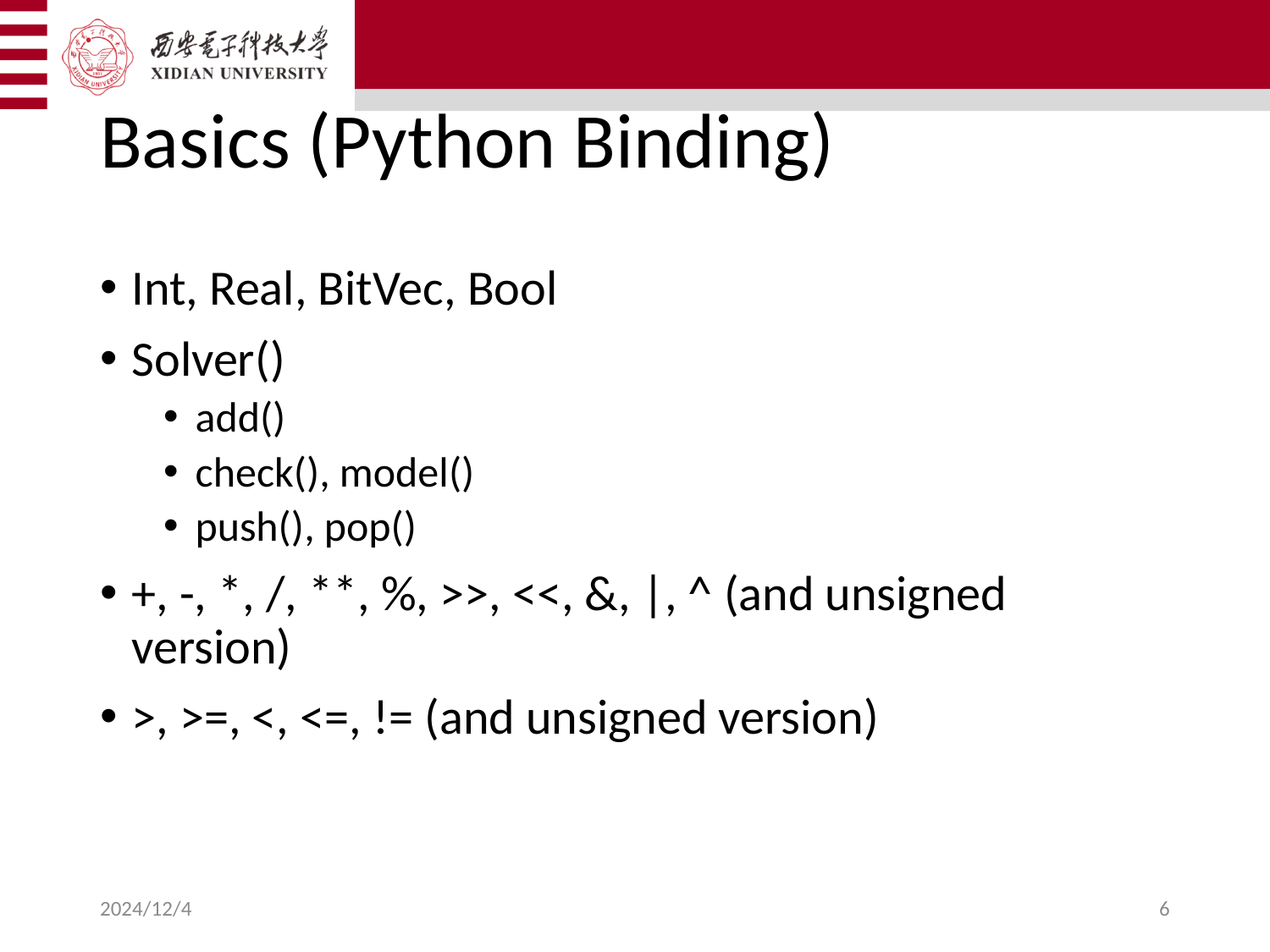

# Basics (Python Binding)
Int, Real, BitVec, Bool
Solver()
add()
check(), model()
push(), pop()
+, -, *, /, **, %, >>, <<, &, |, ^ (and unsigned version)
>, >=, <, <=, != (and unsigned version)
2024/12/4

6